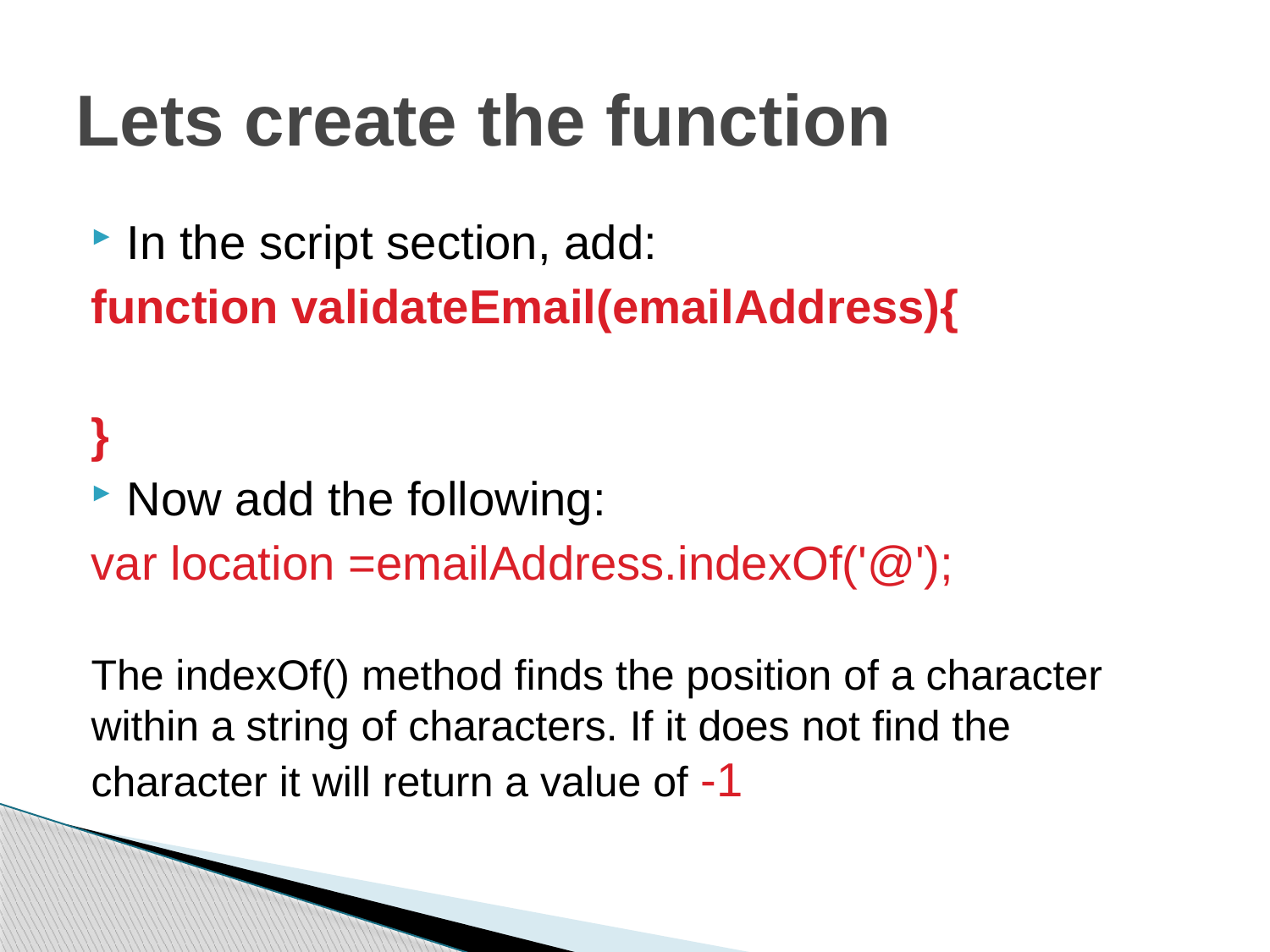

# Lets create the function
In the script section, add:
function validateEmail(emailAddress){

}
Now add the following:
var location =emailAddress.indexOf('@');
The indexOf() method finds the position of a character within a string of characters. If it does not find the character it will return a value of -1